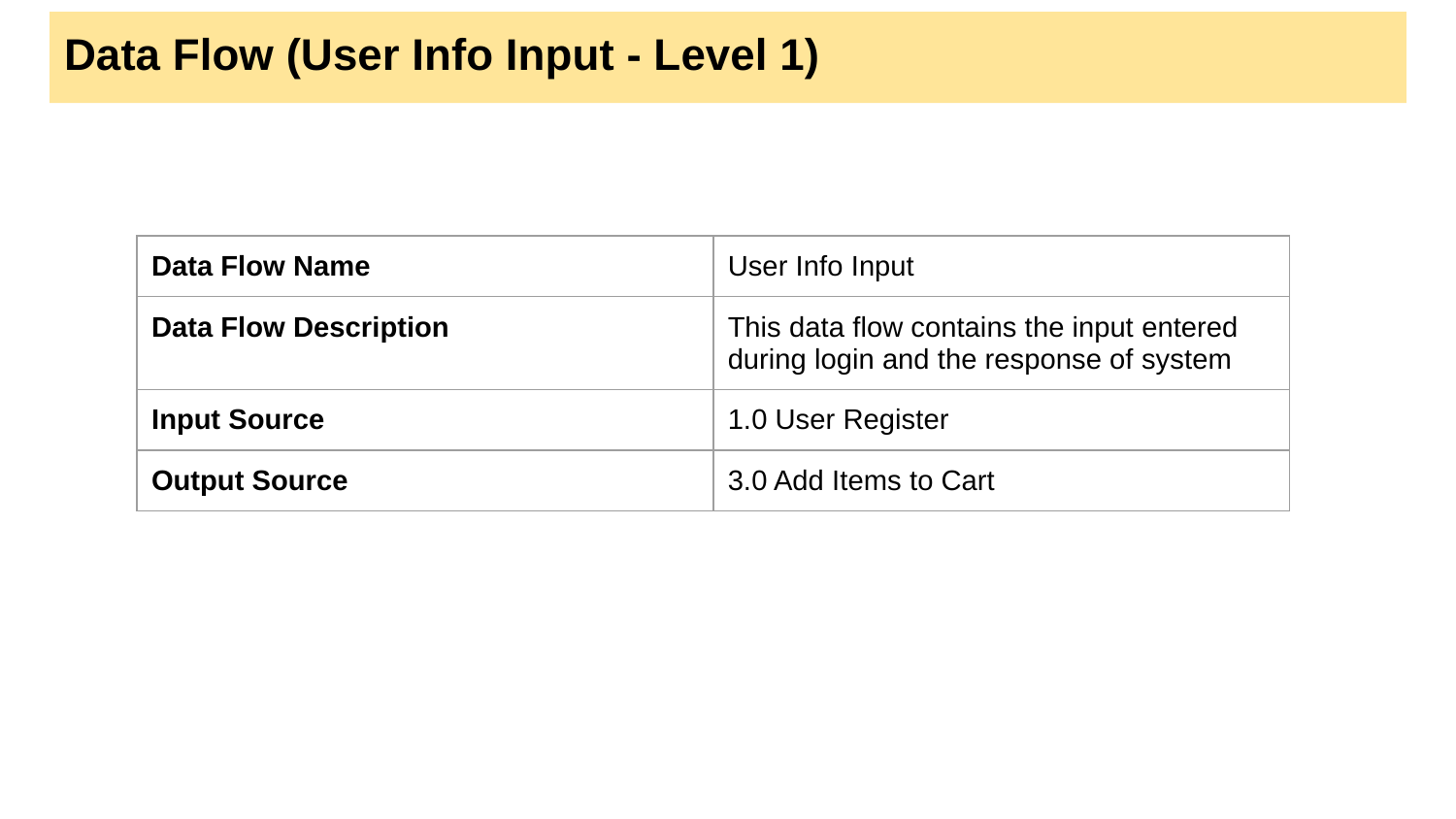

# Data Flow (User Info Input - Level 1)
| Data Flow Name | User Info Input |
| --- | --- |
| Data Flow Description | This data flow contains the input entered during login and the response of system |
| Input Source | 1.0 User Register |
| Output Source | 3.0 Add Items to Cart |